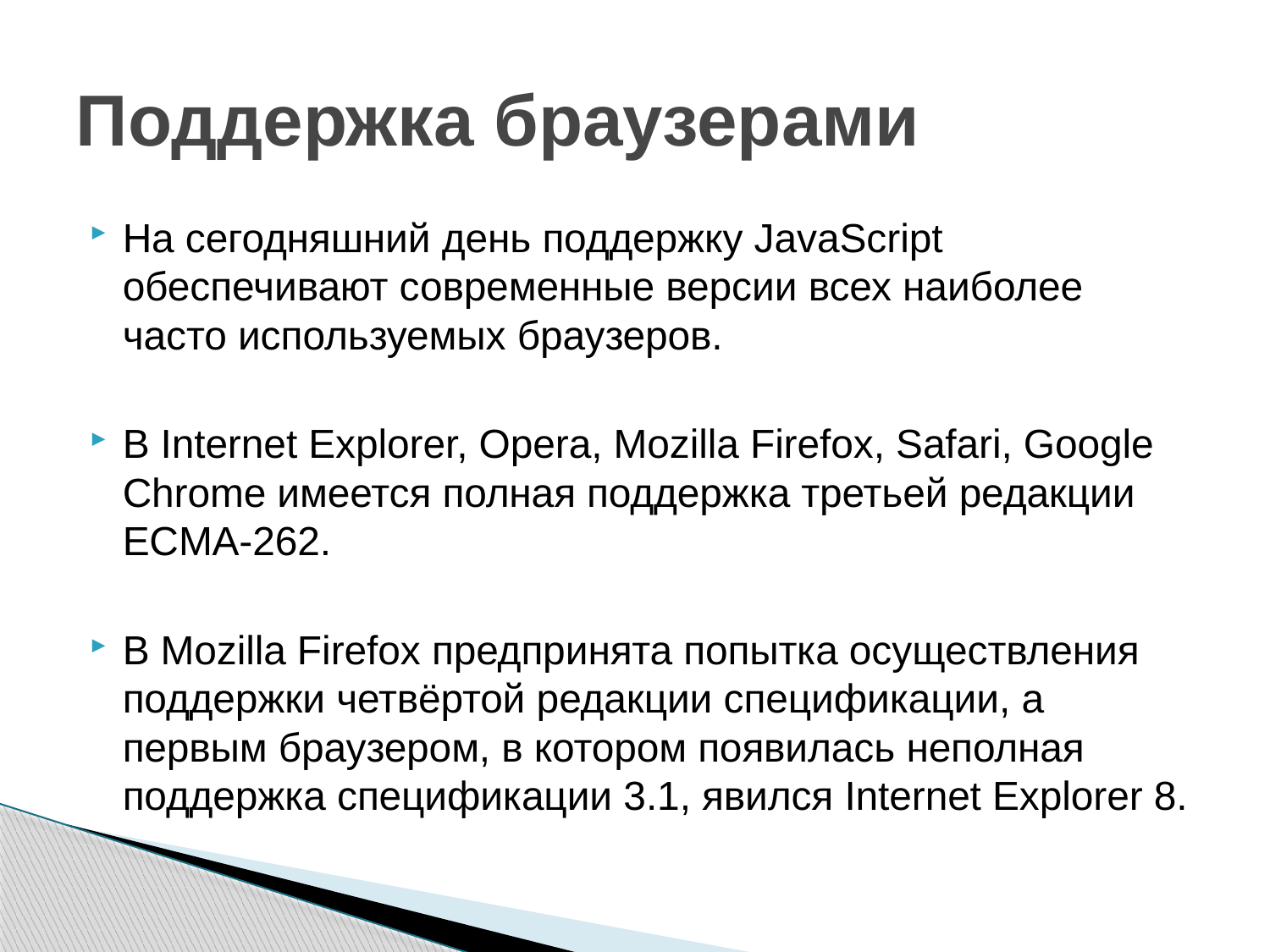

# Поддержка браузерами
На сегодняшний день поддержку JavaScript обеспечивают современные версии всех наиболее часто используемых браузеров.

В Internet Explorer, Opera, Mozilla Firefox, Safari, Google Chrome имеется полная поддержка третьей редакции ECMA-262.

В Mozilla Firefox предпринята попытка осуществления поддержки четвёртой редакции спецификации, а первым браузером, в котором появилась неполная поддержка спецификации 3.1, явился Internet Explorer 8.